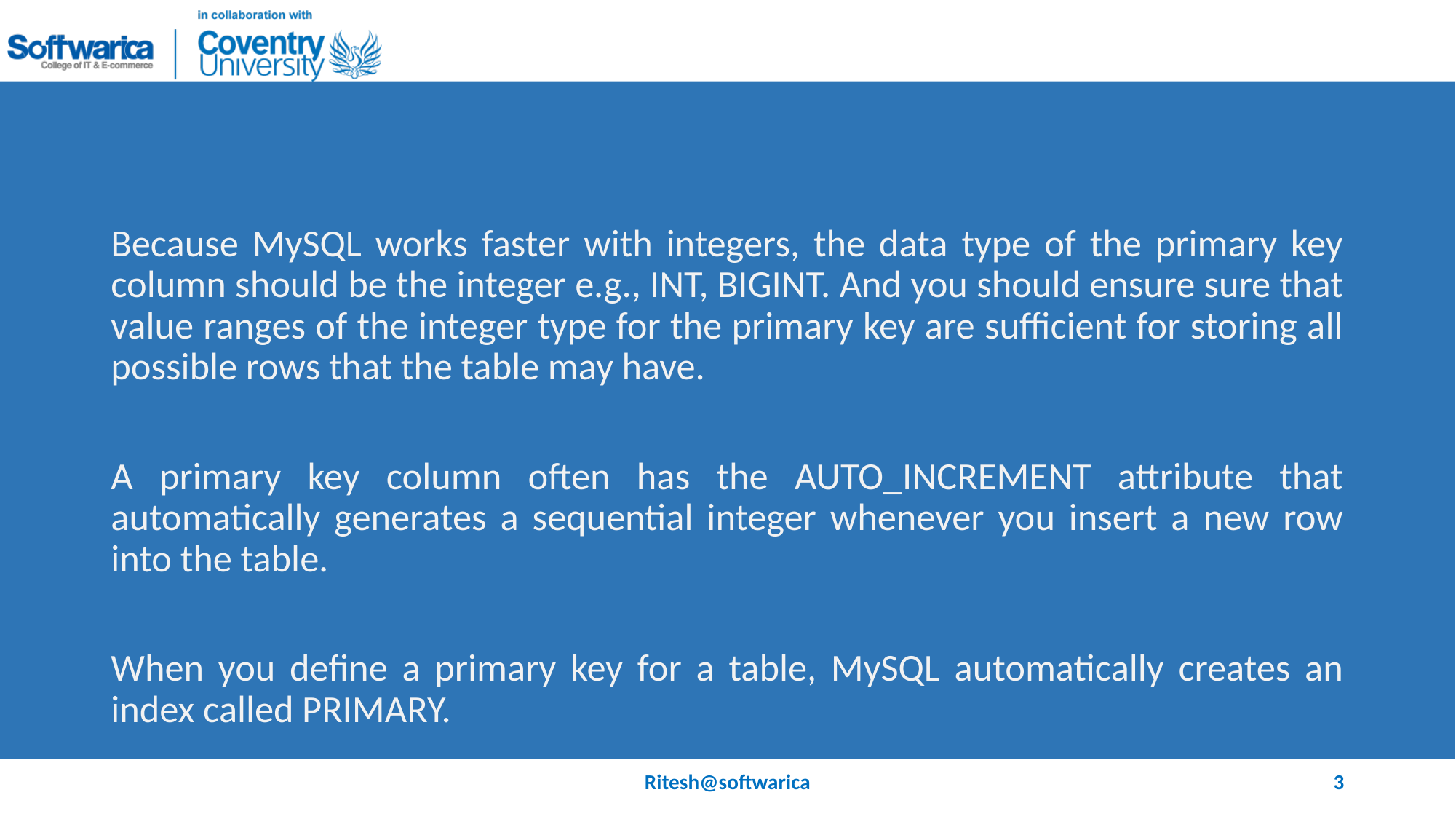

#
Because MySQL works faster with integers, the data type of the primary key column should be the integer e.g., INT, BIGINT. And you should ensure sure that value ranges of the integer type for the primary key are sufficient for storing all possible rows that the table may have.

A primary key column often has the AUTO_INCREMENT attribute that automatically generates a sequential integer whenever you insert a new row into the table.

When you define a primary key for a table, MySQL automatically creates an index called PRIMARY.
Ritesh@softwarica
3